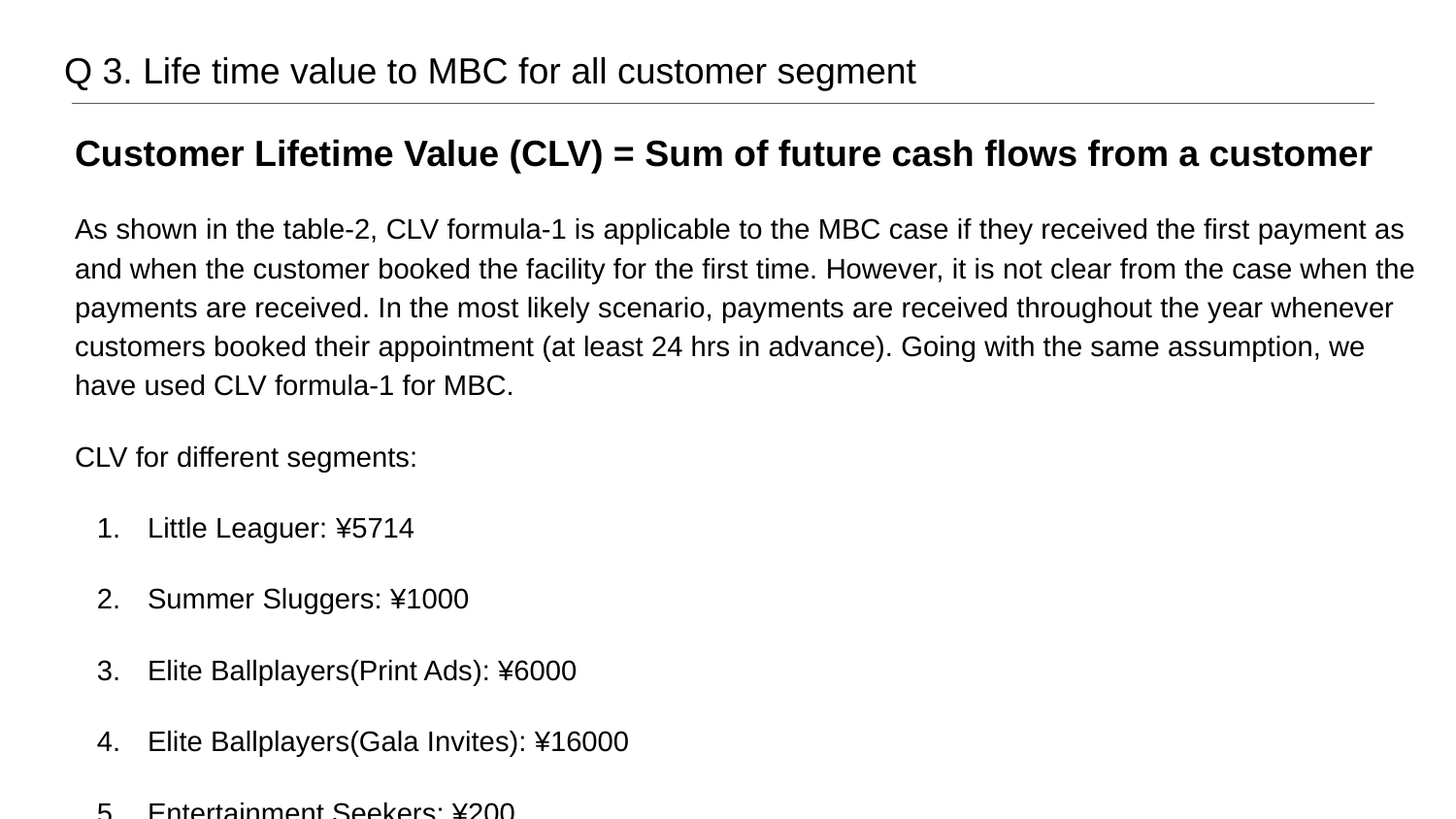

# Q 3. Life time value to MBC for all customer segment
Customer Lifetime Value (CLV) = Sum of future cash flows from a customer
As shown in the table-2, CLV formula-1 is applicable to the MBC case if they received the first payment as and when the customer booked the facility for the first time. However, it is not clear from the case when the payments are received. In the most likely scenario, payments are received throughout the year whenever customers booked their appointment (at least 24 hrs in advance). Going with the same assumption, we have used CLV formula-1 for MBC.
CLV for different segments:
Little Leaguer: ¥5714
Summer Sluggers: ¥1000
Elite Ballplayers(Print Ads): ¥6000
Elite Ballplayers(Gala Invites): ¥16000
Entertainment Seekers: ¥200
Looking at the CLV for Elite ballplayers with Gala invites, MBC should go ahead and send the invites. CLV from this segment is the highest compared to other segments.